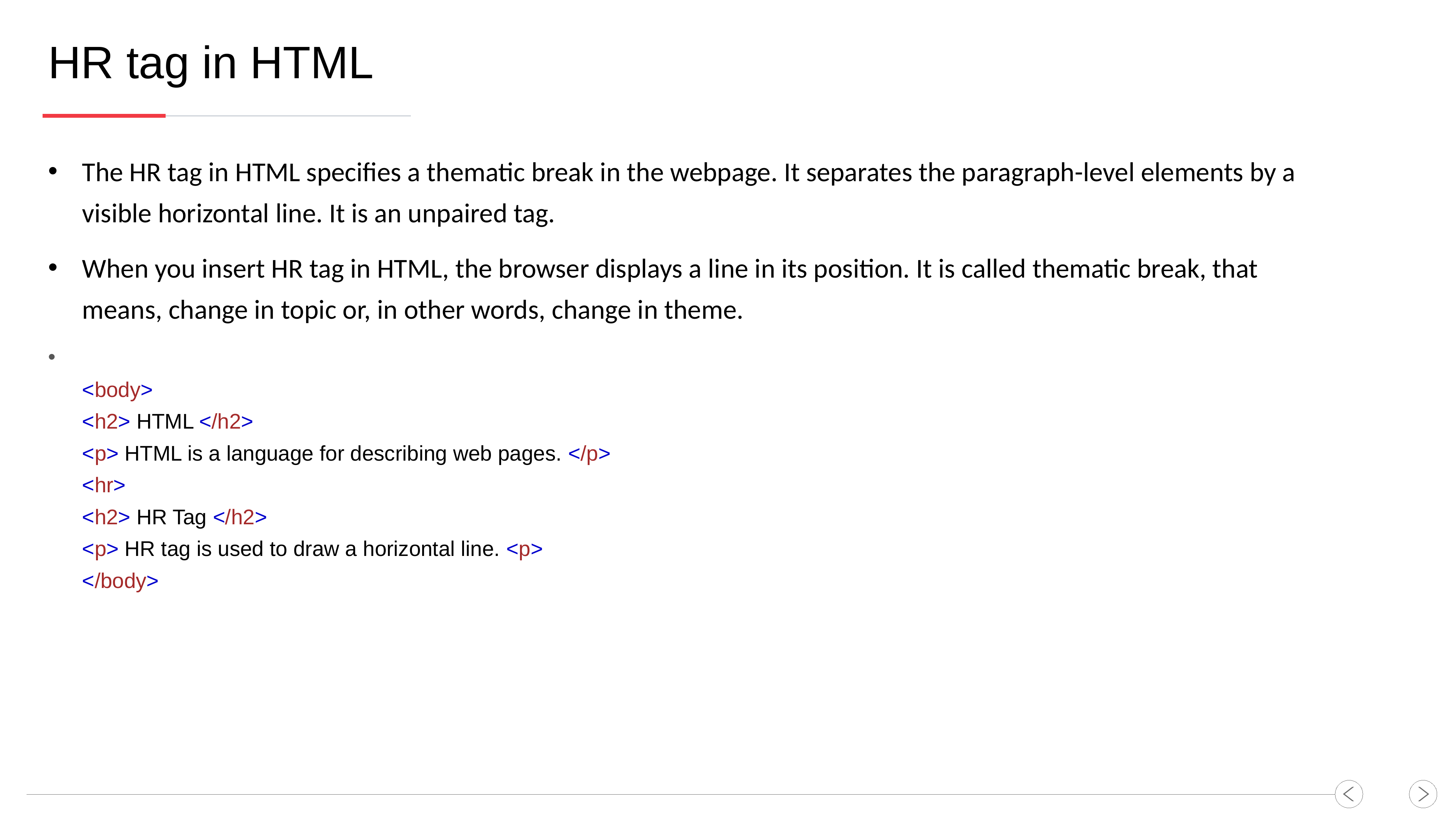

HR tag in HTML
The HR tag in HTML specifies a thematic break in the webpage. It separates the paragraph-level elements by a visible horizontal line. It is an unpaired tag.
When you insert HR tag in HTML, the browser displays a line in its position. It is called thematic break, that means, change in topic or, in other words, change in theme.
<body>
<h2> HTML </h2>
<p> HTML is a language for describing web pages. </p>
<hr>
<h2> HR Tag </h2>
<p> HR tag is used to draw a horizontal line. <p>
</body>